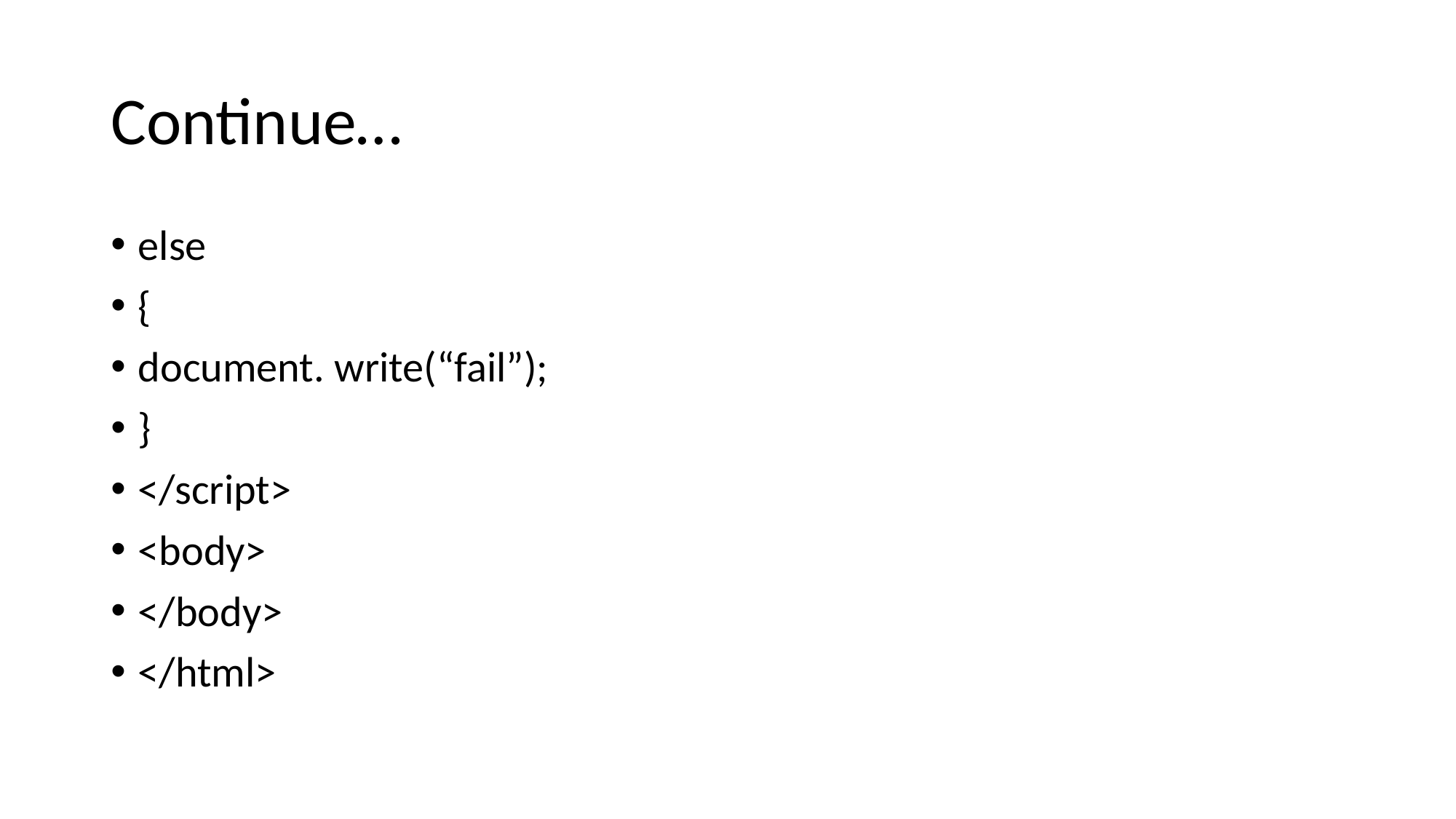

# Continue…
else
{
document. write(“fail”);
}
</script>
<body>
</body>
</html>